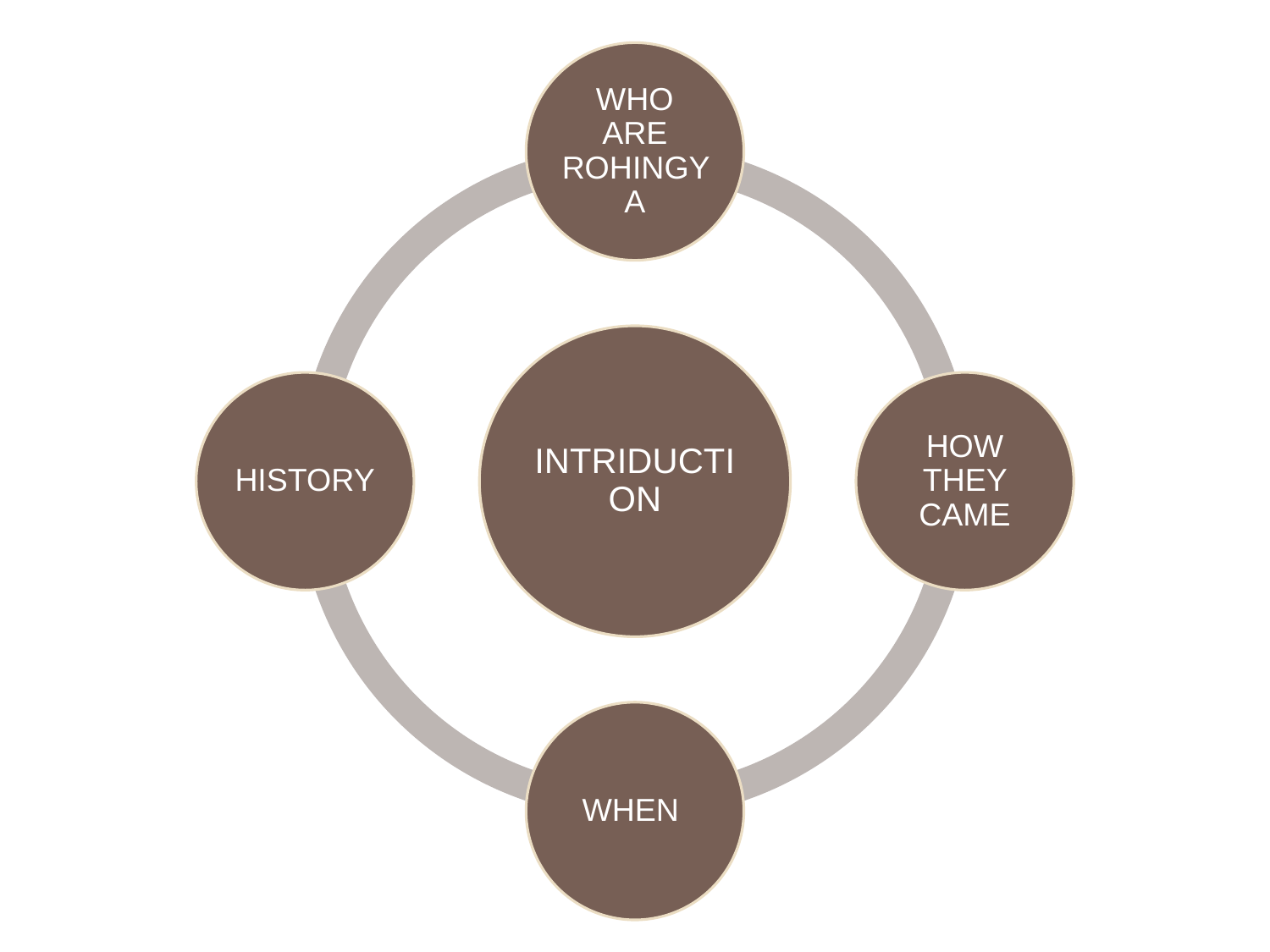

INTRIDUCTION
WHO ARE ROHINGYA
HOW THEY CAME
WHEN
HISTORY